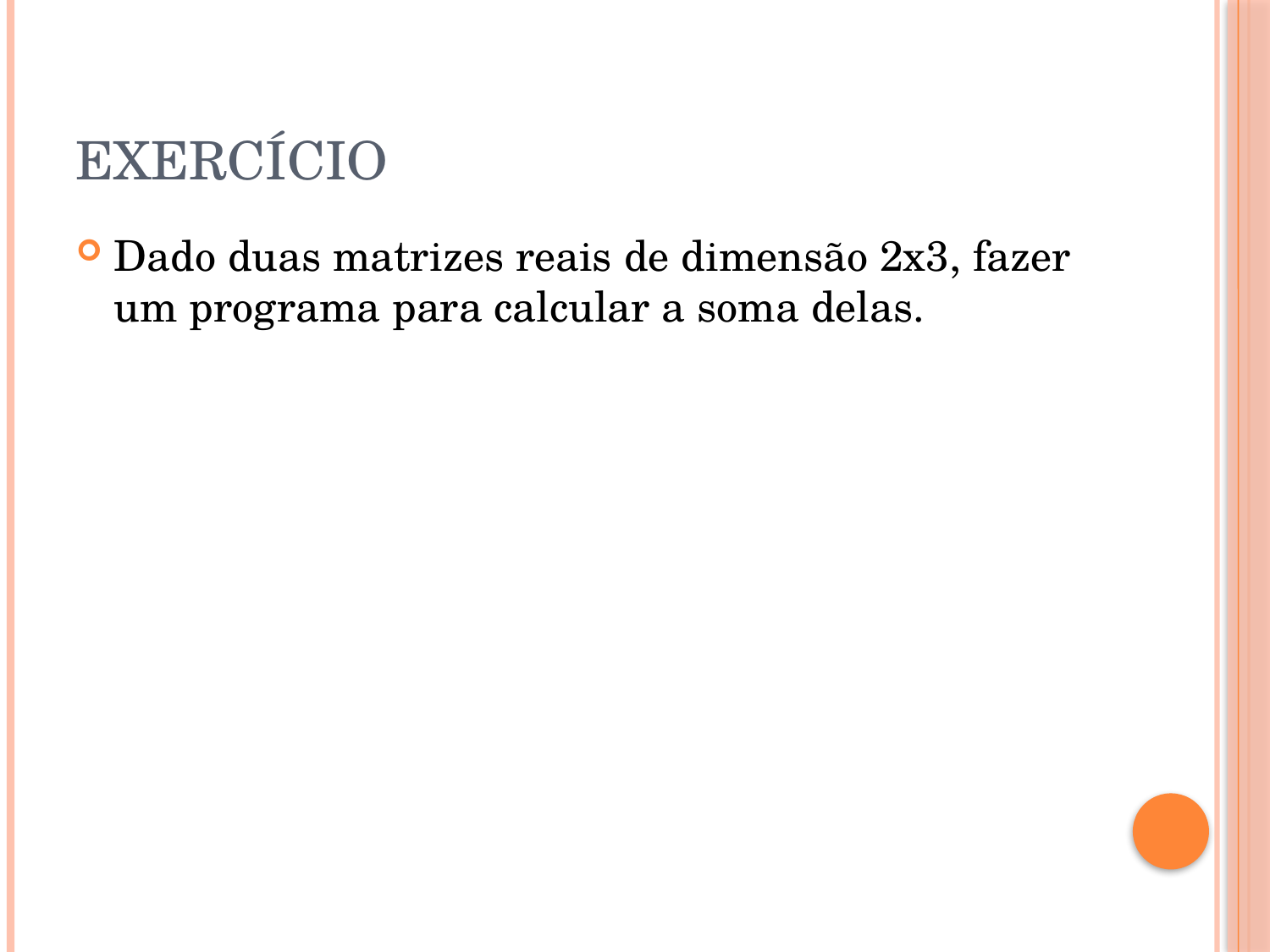

# Exercício
Dado duas matrizes reais de dimensão 2x3, fazer um programa para calcular a soma delas.